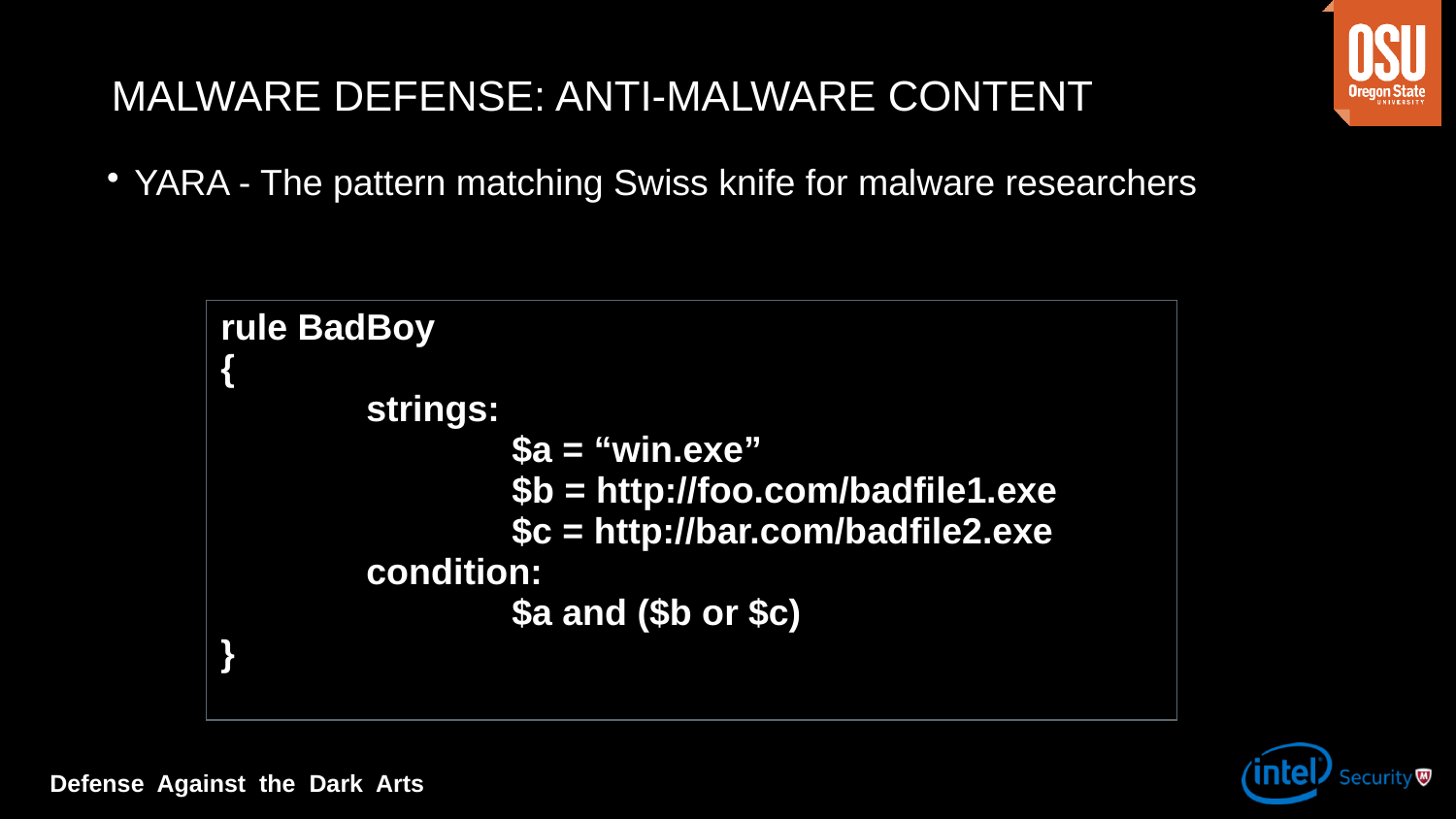

# Malware Defense: anti-malware content
YARA - The pattern matching Swiss knife for malware researchers

| rule BadBoy { strings: $a = “win.exe” $b = http://foo.com/badfile1.exe $c = http://bar.com/badfile2.exe condition: $a and ($b or $c) } |
| --- |